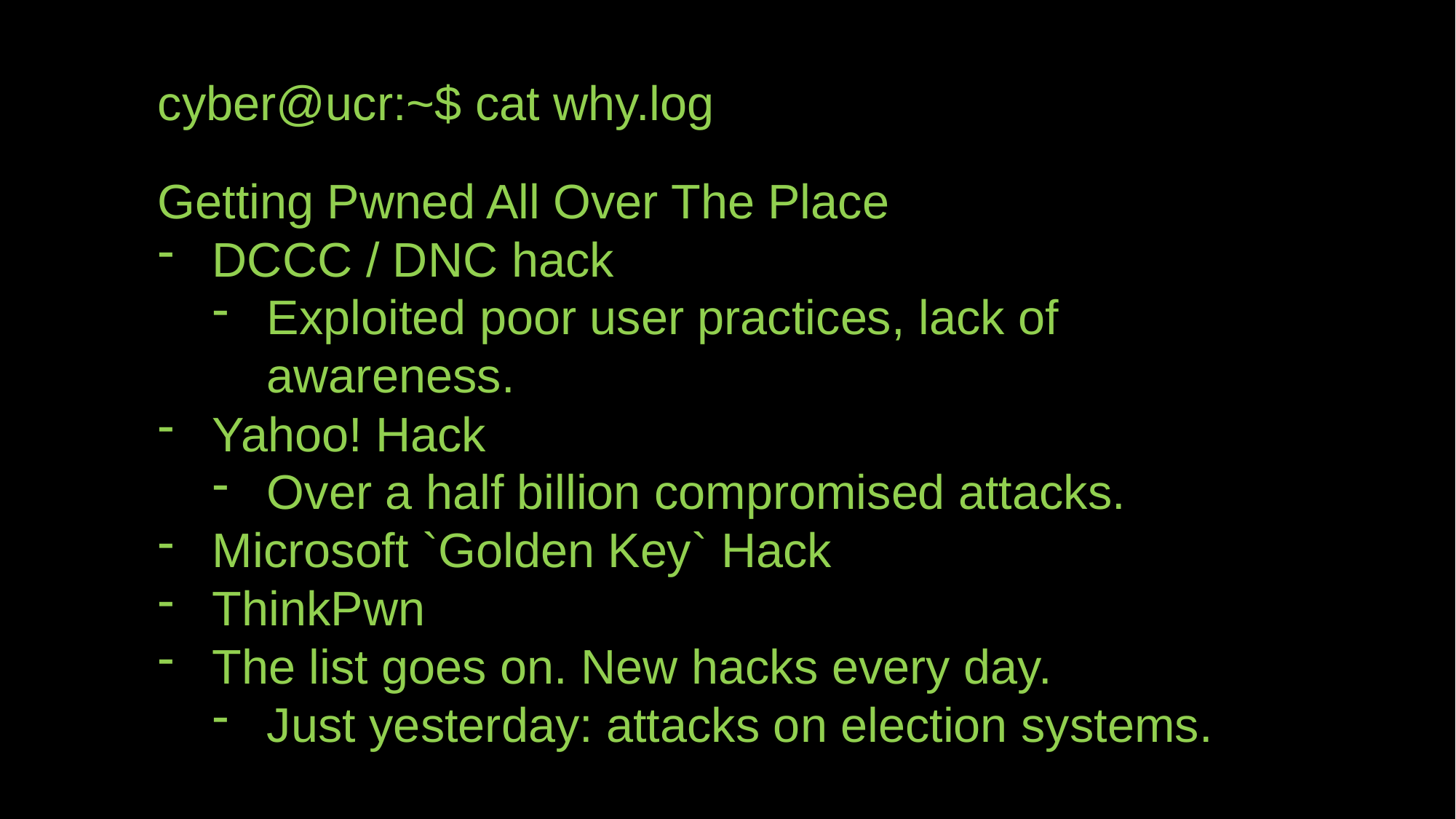

cyber@ucr:~$ cat why.log
Getting Pwned All Over The Place
DCCC / DNC hack
Exploited poor user practices, lack of awareness.
Yahoo! Hack
Over a half billion compromised attacks.
Microsoft `Golden Key` Hack
ThinkPwn
The list goes on. New hacks every day.
Just yesterday: attacks on election systems.